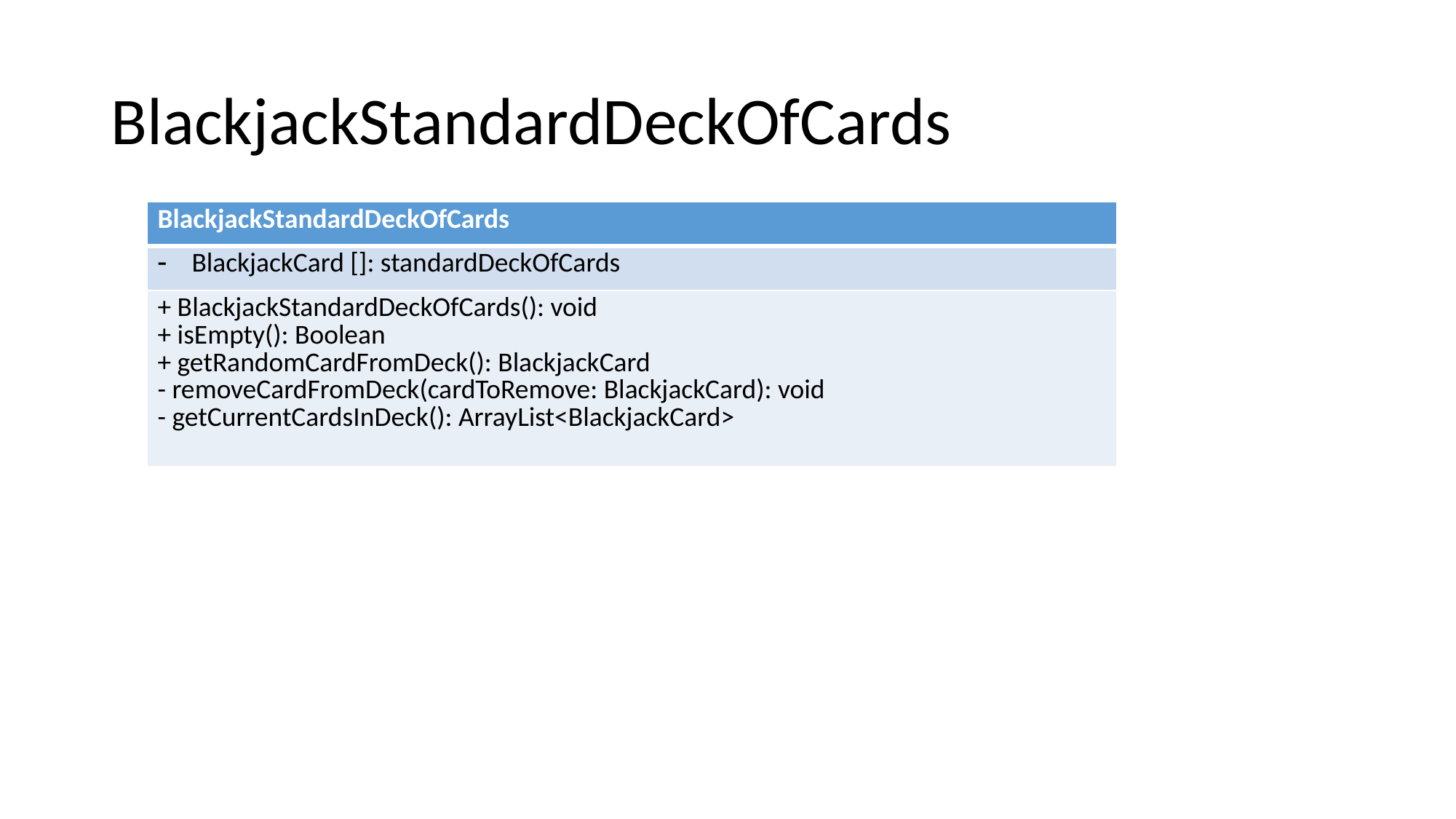

# BlackjackStandardDeckOfCards
| BlackjackStandardDeckOfCards |
| --- |
| BlackjackCard []: standardDeckOfCards |
| + BlackjackStandardDeckOfCards(): void + isEmpty(): Boolean + getRandomCardFromDeck(): BlackjackCard - removeCardFromDeck(cardToRemove: BlackjackCard): void - getCurrentCardsInDeck(): ArrayList<BlackjackCard> |